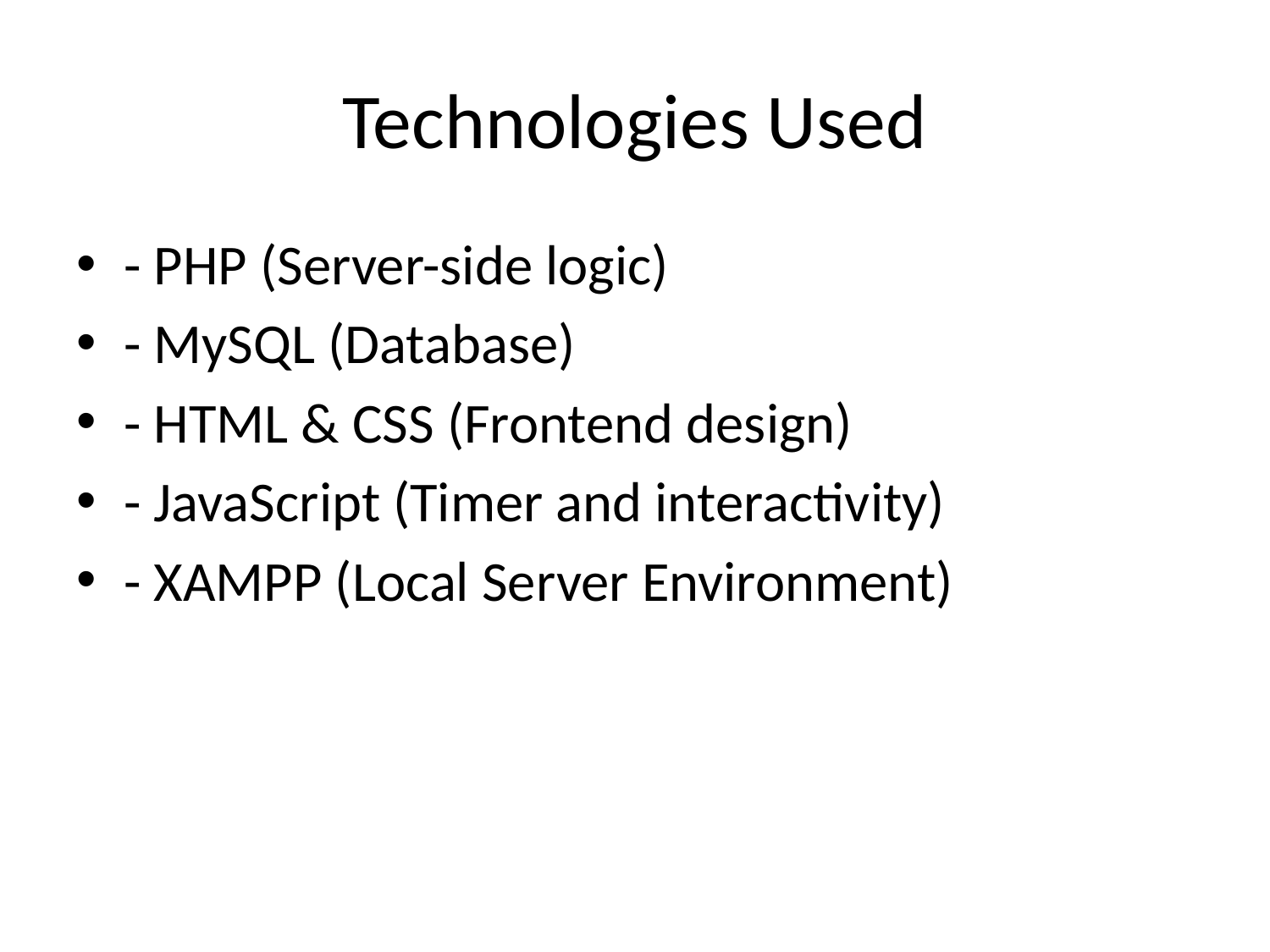

# Technologies Used
- PHP (Server-side logic)
- MySQL (Database)
- HTML & CSS (Frontend design)
- JavaScript (Timer and interactivity)
- XAMPP (Local Server Environment)